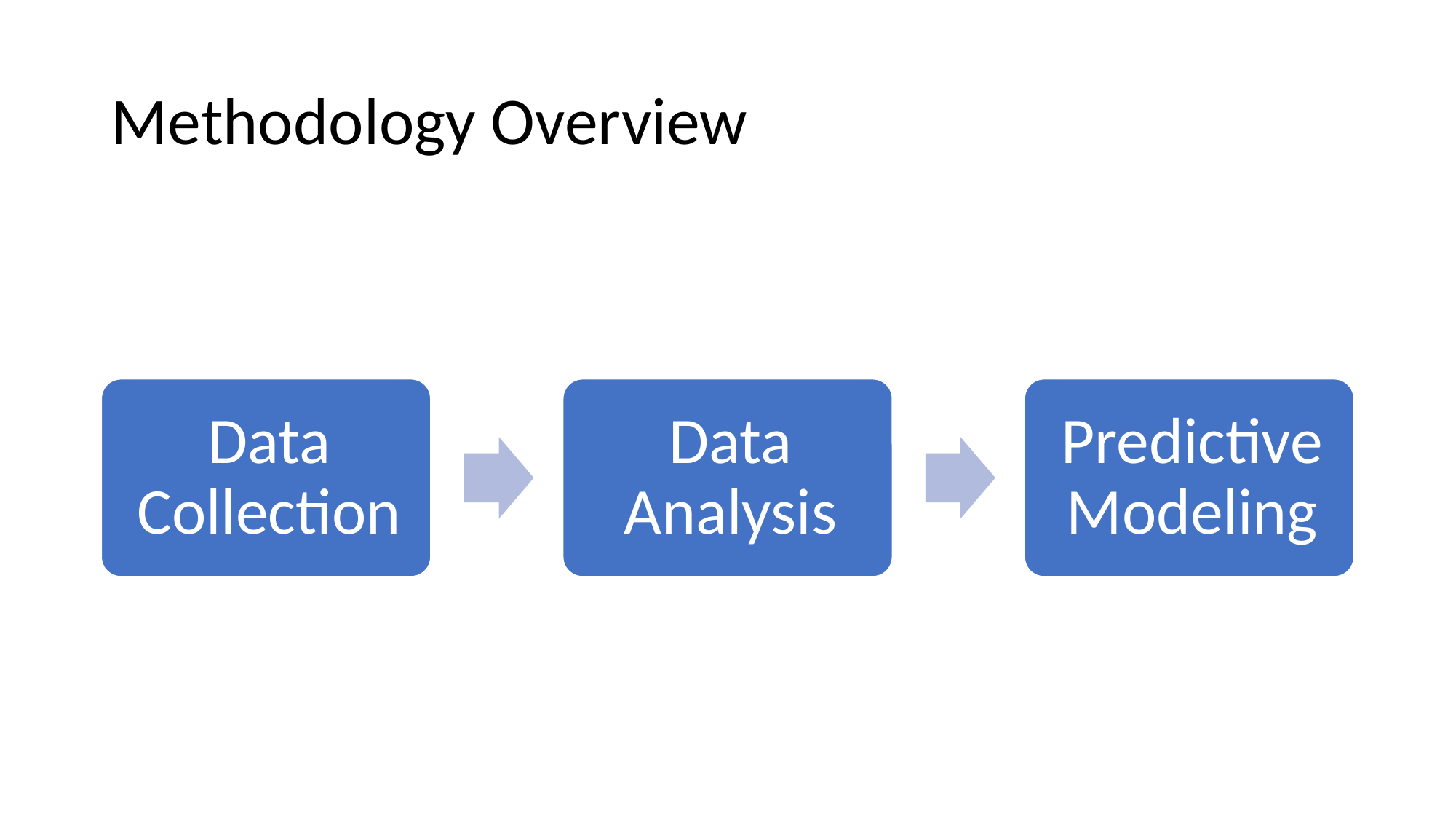

# Methodology Overview
Data Collection

Data Analysis

Predictive Modeling